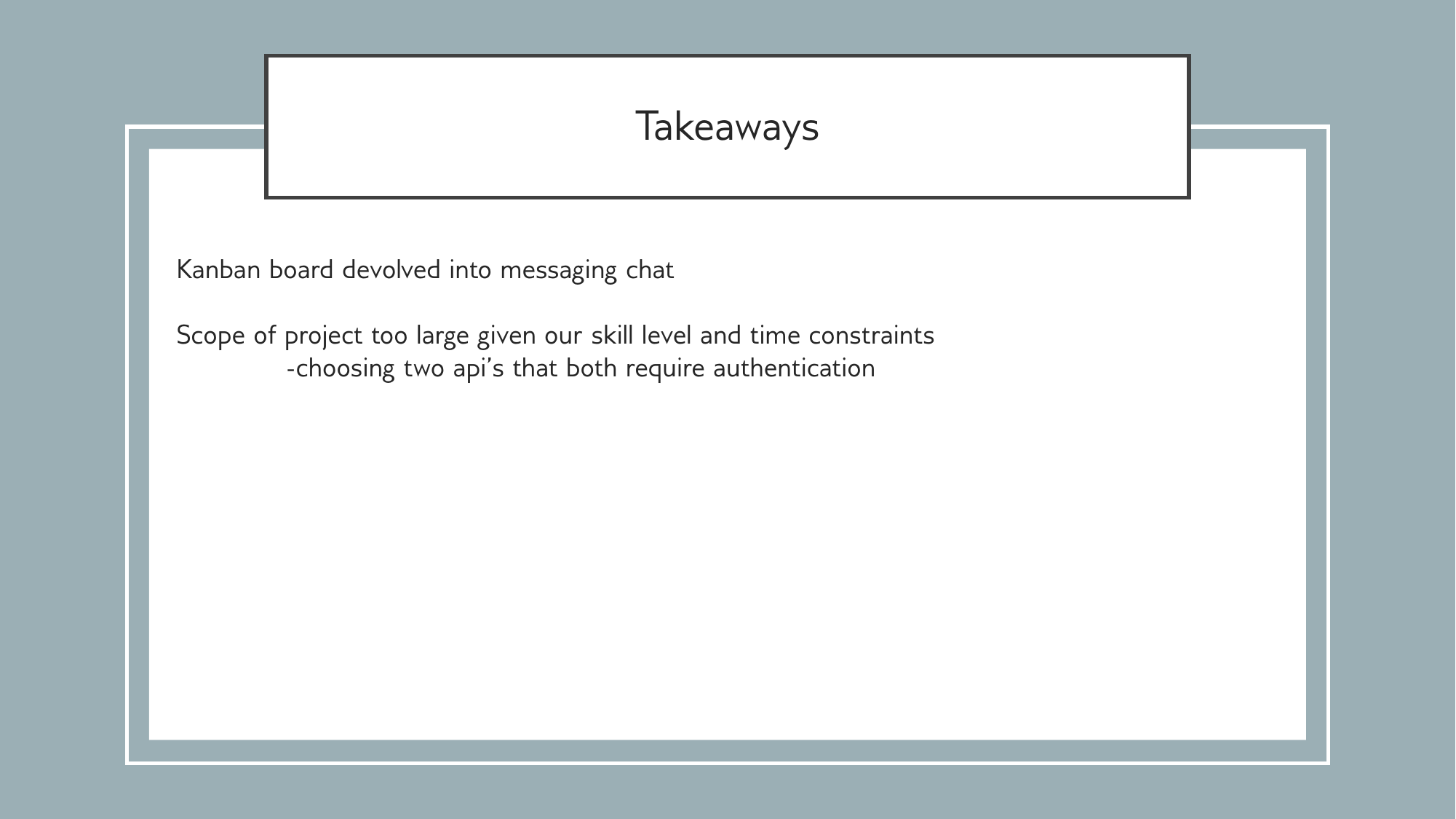

# Takeaways

Kanban board devolved into messaging chat

Scope of project too large given our skill level and time constraints
	-choosing two api’s that both require authentication